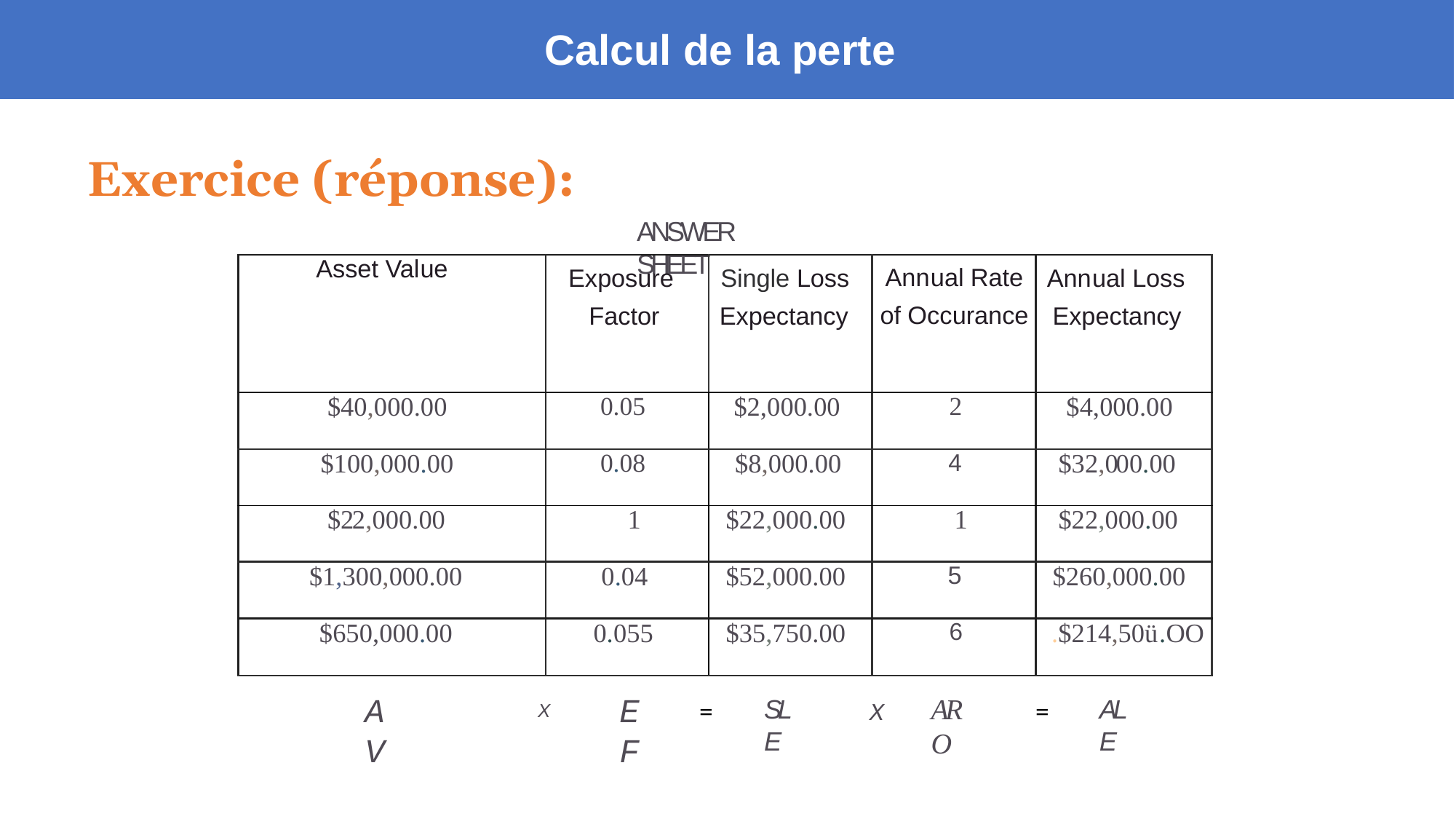

Calcul de la perte
Exercice (réponse):
ANSWER  SHEET
| Asset Value | Exposure Factor | Single Loss Expectancy | Annual Rate of Occurance | Annual Loss Expectancy |
| --- | --- | --- | --- | --- |
| $40,000.00 | 0.05 | $2,000.00 | 2 | $4,000.00 |
| $100,000.00 | 0.08 | $8,000.00 | 4 | $32,000.00 |
| $22,000.00 | 1 | $22,000.00 | 1 | $22,000.00 |
| $1,300,000.00 | 0.04 | $52,000.00 | 5 | $260,000.00 |
| $650,000.00 | 0.055 | $35,750.00 | 6 | .$214,50ü.OO |
=
=
AV
EF
ARO
SLE
ALE
X
X